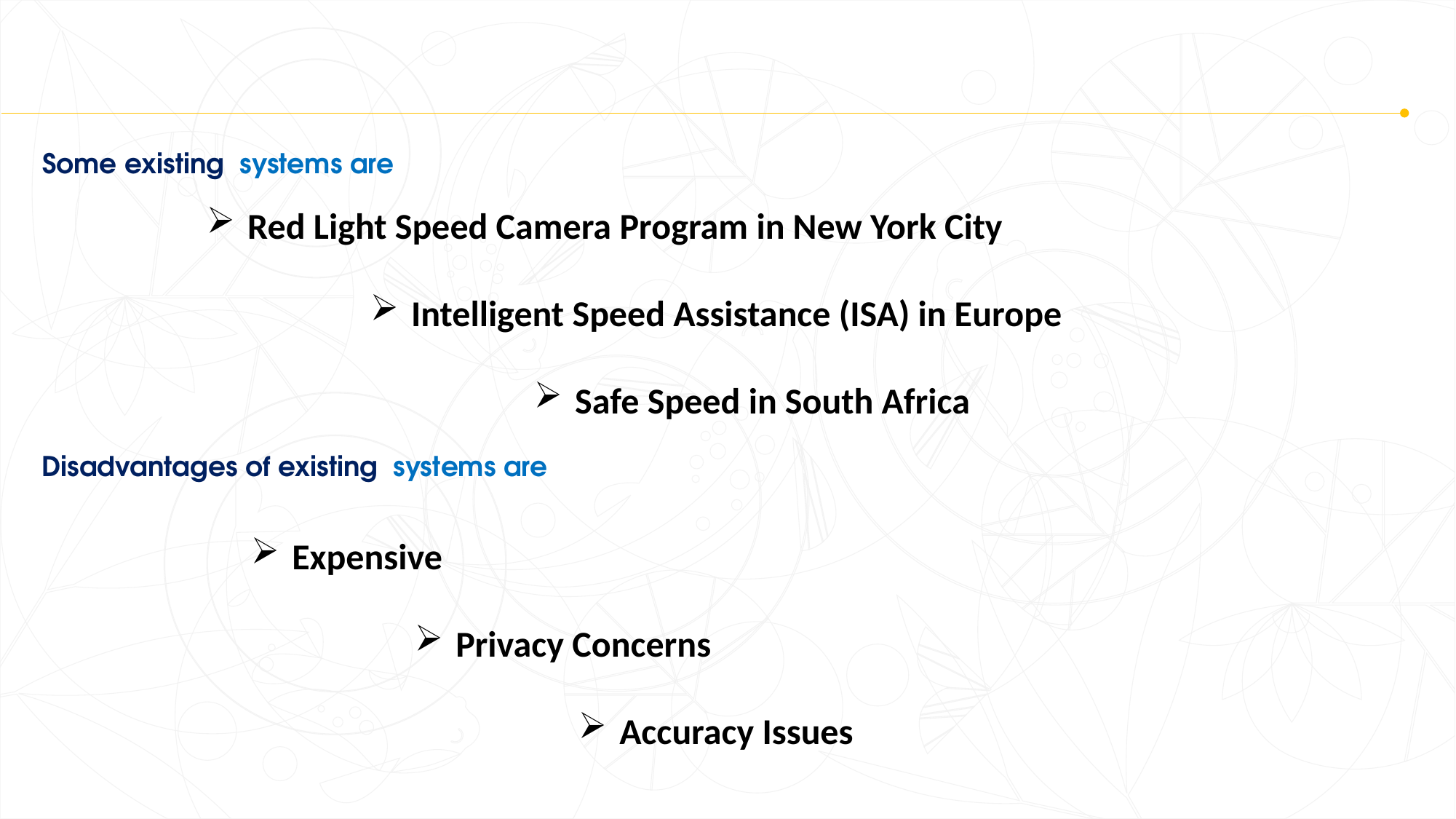

Some existing  systems are
Red Light Speed Camera Program in New York City

Intelligent Speed Assistance (ISA) in Europe

Safe Speed in South Africa
Disadvantages of existing  systems are
Expensive

Privacy Concerns

Accuracy Issues
8